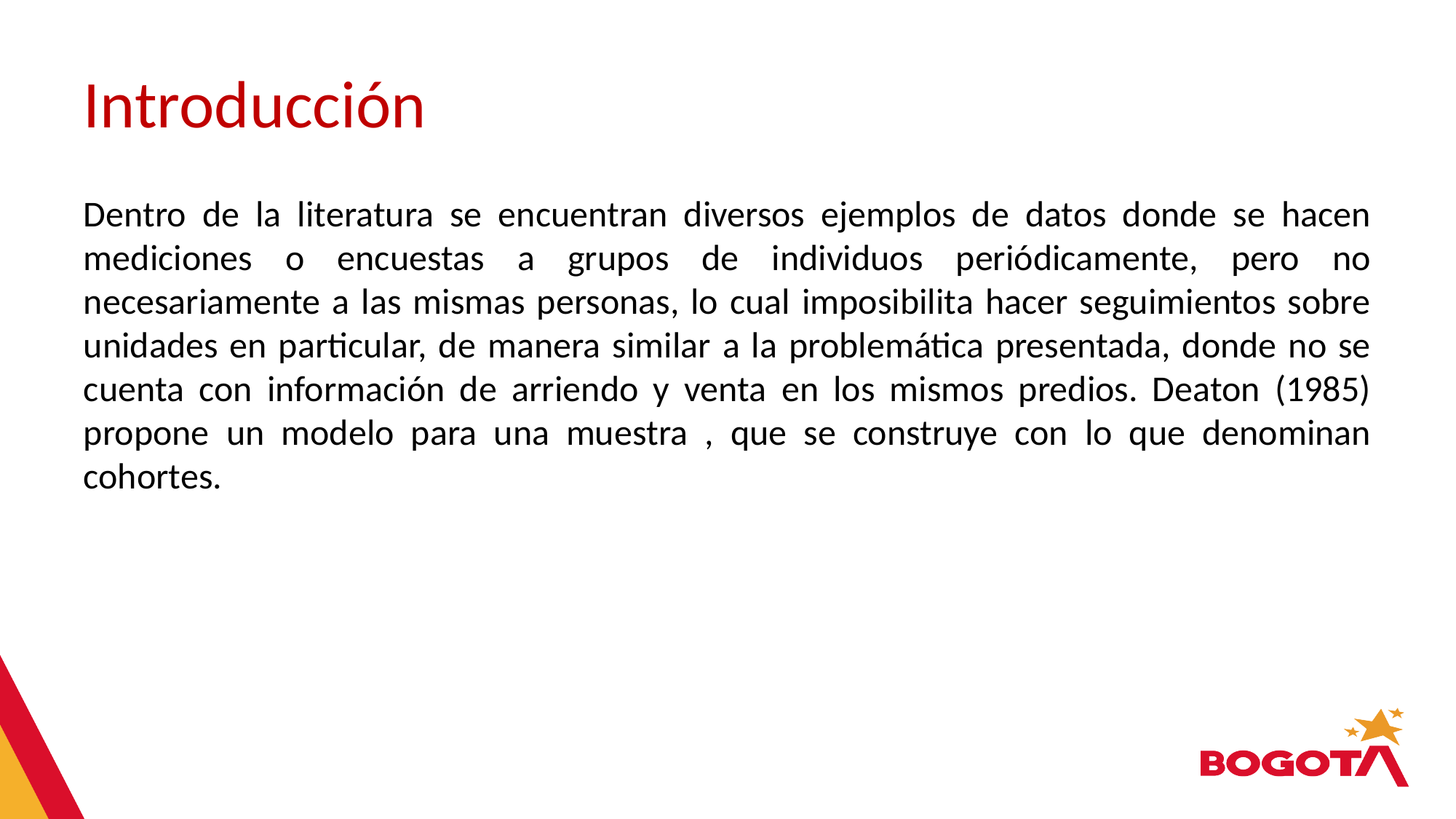

# Introducción
Dentro de la literatura se encuentran diversos ejemplos de datos donde se hacen mediciones o encuestas a grupos de individuos periódicamente, pero no necesariamente a las mismas personas, lo cual imposibilita hacer seguimientos sobre unidades en particular, de manera similar a la problemática presentada, donde no se cuenta con información de arriendo y venta en los mismos predios. Deaton (1985) propone un modelo para una muestra , que se construye con lo que denominan cohortes.